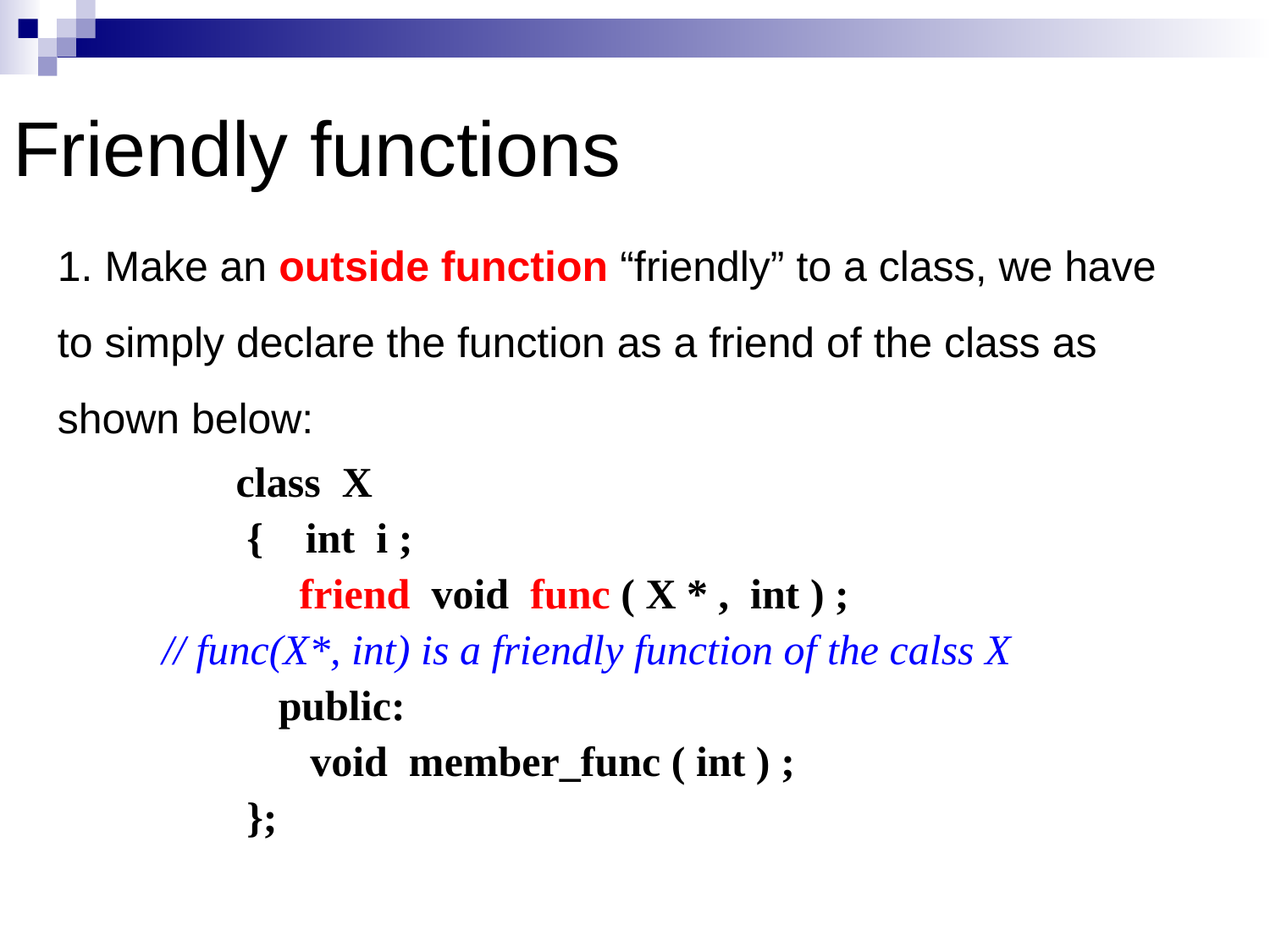

# Friendly functions
1. Make an outside function “friendly” to a class, we have to simply declare the function as a friend of the class as shown below:

	class  X
	 {    int  i ;
	      friend  void  func ( X * ,  int ) ;
     // func(X*, int) is a friendly function of the calss X
	    public:
                   void  member_func ( int ) ;
	 };